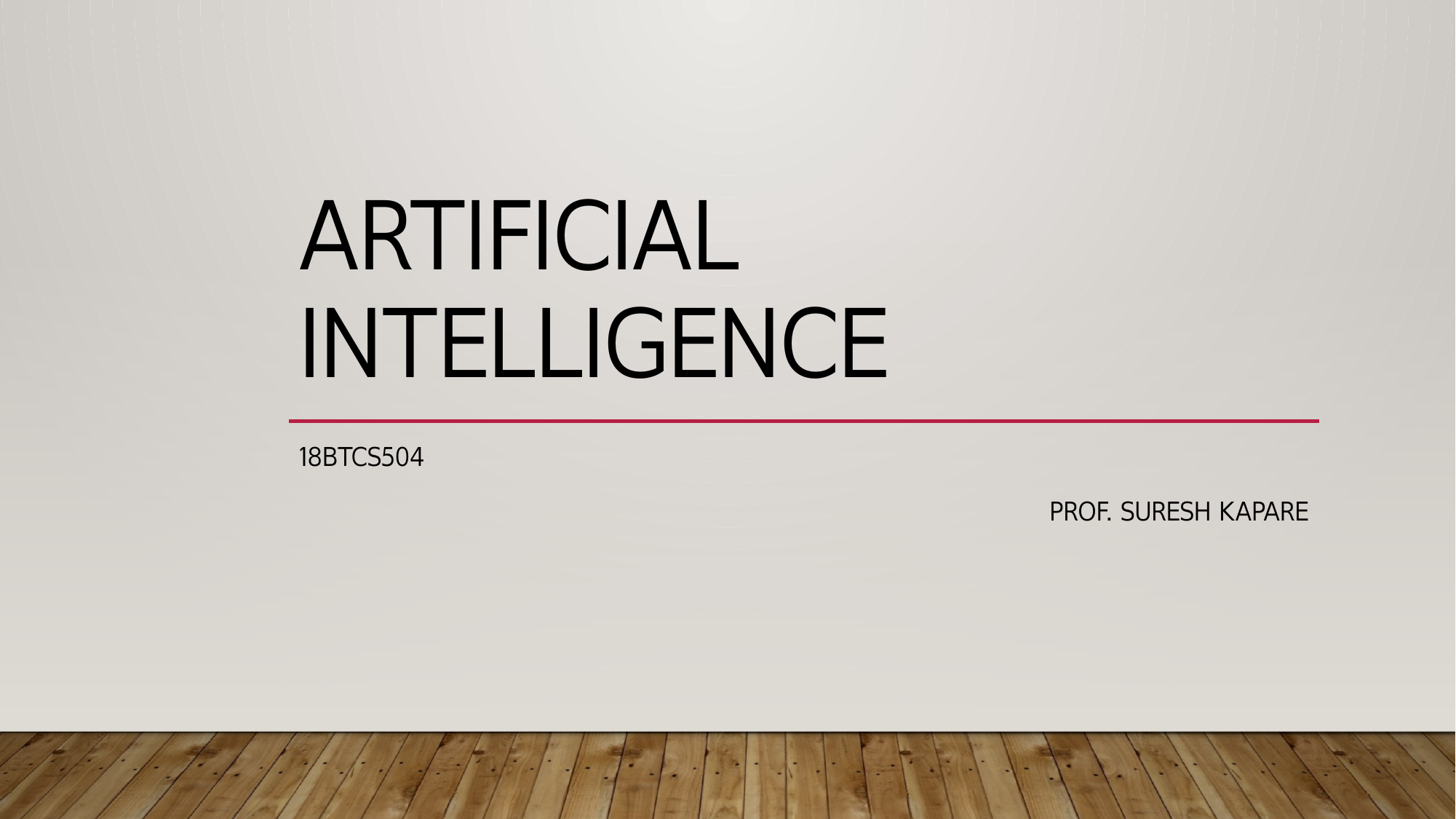

# Artificial Intelligence
18BTCS504
Prof. Suresh Kapare